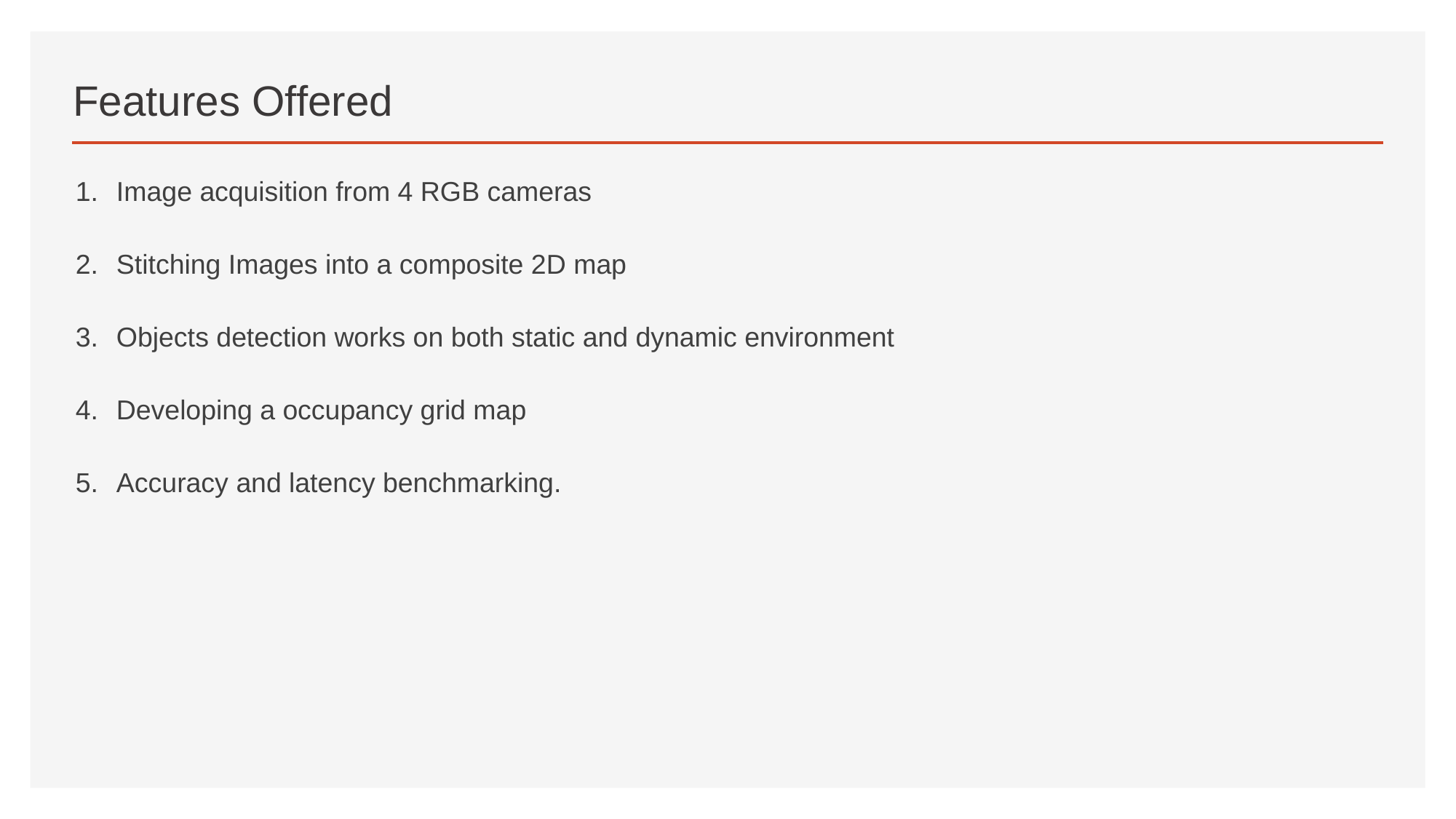

# Features Offered
Image acquisition from 4 RGB cameras
Stitching Images into a composite 2D map
Objects detection works on both static and dynamic environment
Developing a occupancy grid map
Accuracy and latency benchmarking.